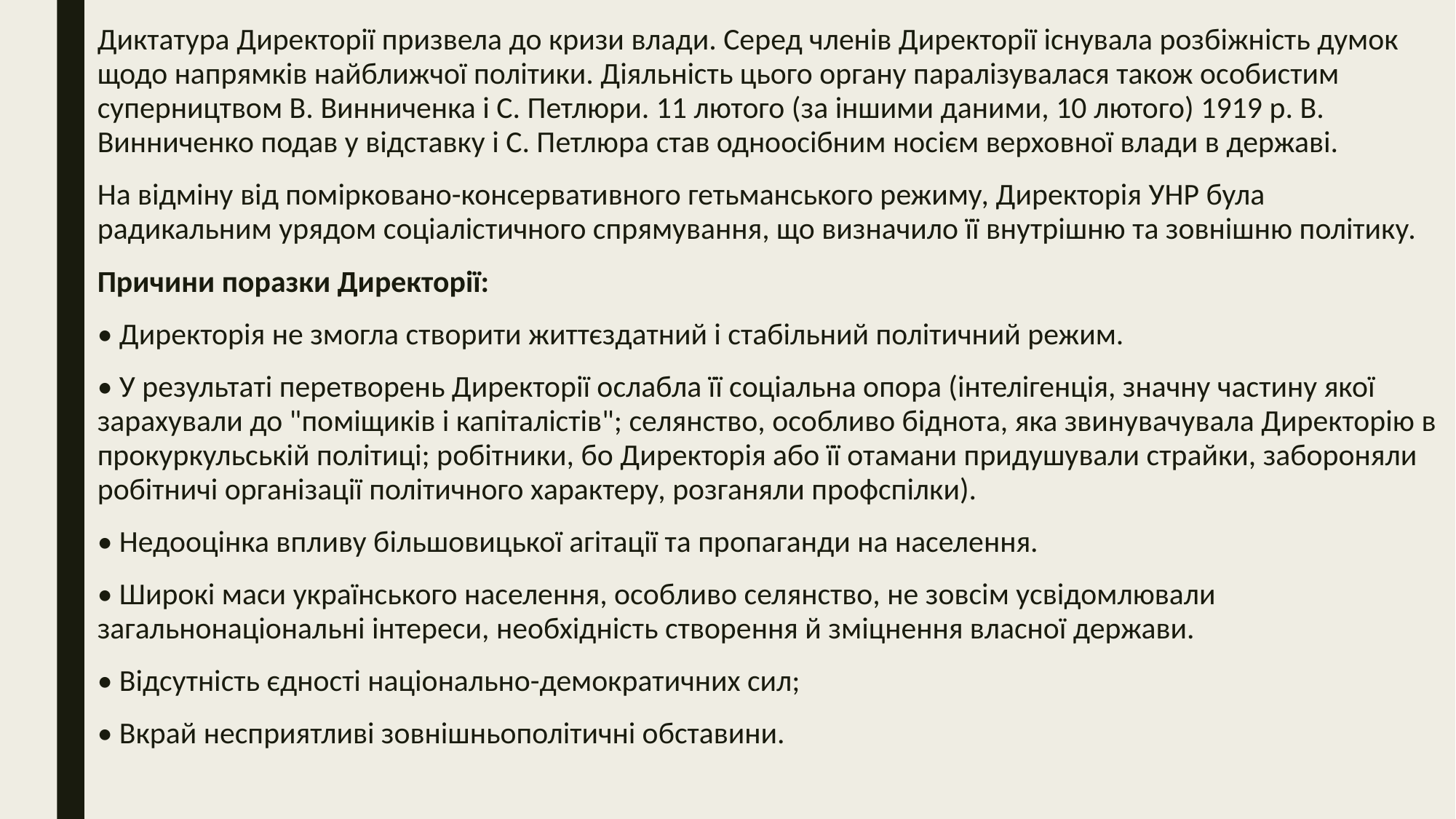

Диктатура Директорії призвела до кризи влади. Серед членів Директорії існувала розбіжність думок щодо напрямків найближчої політики. Діяльність цього органу паралізувалася також особистим суперництвом В. Винниченка і С. Петлюри. 11 лютого (за іншими даними, 10 лютого) 1919 р. В. Винниченко подав у відставку і С. Петлюра став одноосібним носієм верховної влади в державі.
На відміну від помірковано-консервативного гетьманського режиму, Директорія УНР була радикальним урядом соціалістичного спрямування, що визначило її внутрішню та зовнішню політику.
Причини поразки Директорії:
• Директорія не змогла створити життєздатний і стабільний політичний режим.
• У результаті перетворень Директорії ослабла її соціальна опора (інтелігенція, значну частину якої зарахували до "поміщиків і капіталістів"; селянство, особливо біднота, яка звинувачувала Директорію в прокуркульській політиці; робітники, бо Директорія або її отамани придушували страйки, забороняли робітничі організації політичного характеру, розганяли профспілки).
• Недооцінка впливу більшовицької агітації та пропаганди на населення.
• Широкі маси українського населення, особливо селянство, не зовсім усвідомлювали загальнонаціональні інтереси, необхідність створення й зміцнення власної держави.
• Відсутність єдності національно-демократичних сил;
• Вкрай несприятливі зовнішньополітичні обставини.